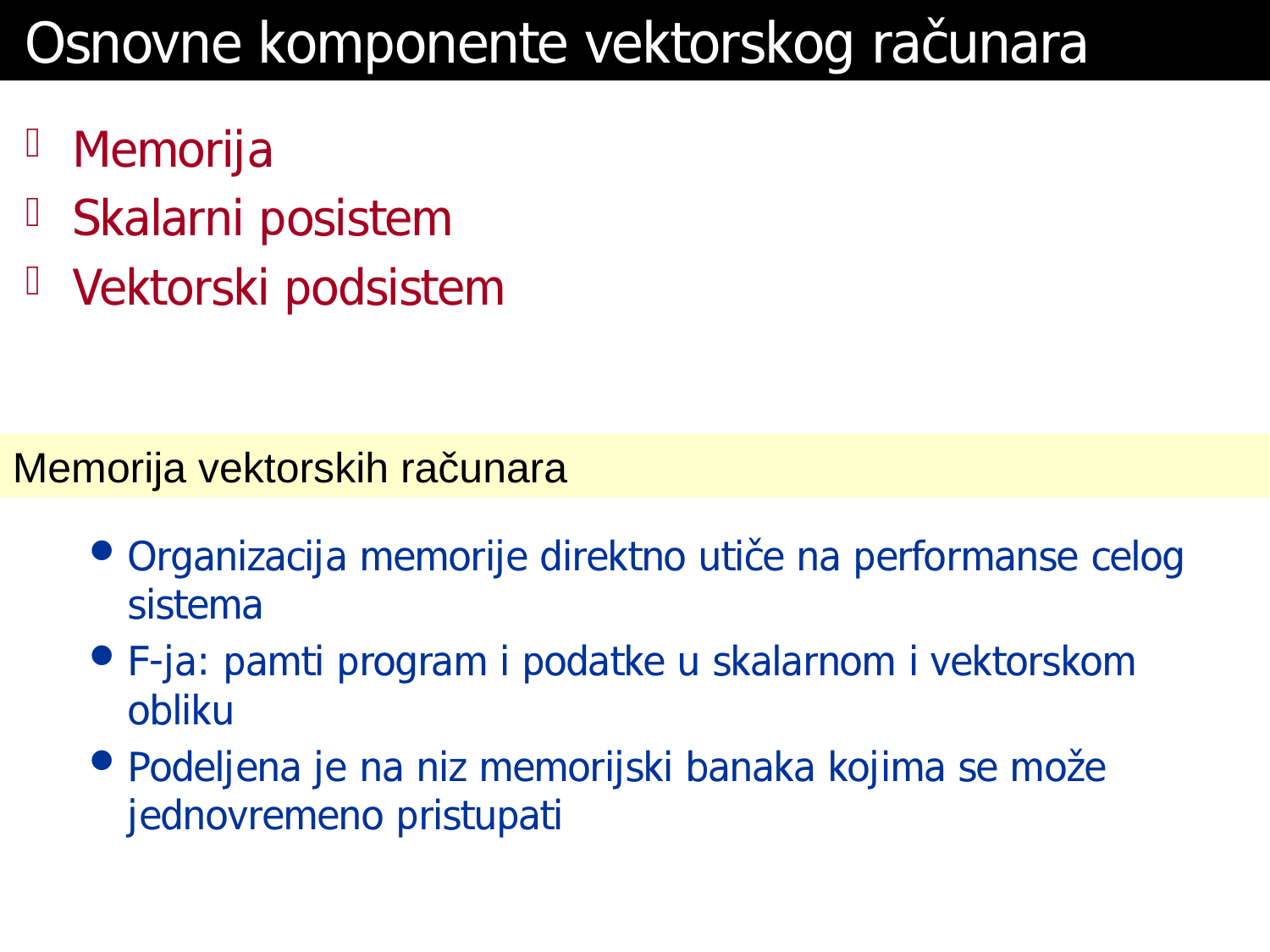

# Osnovne komponente vektorskog računara
Memorija
Skalarni posistem
Vektorski podsistem

Organizacija memorije direktno utiče na performanse celog sistema
F-ja: pamti program i podatke u skalarnom i vektorskom obliku
Podeljena je na niz memorijski banaka kojima se može jednovremeno pristupati
Memorija vektorskih računara